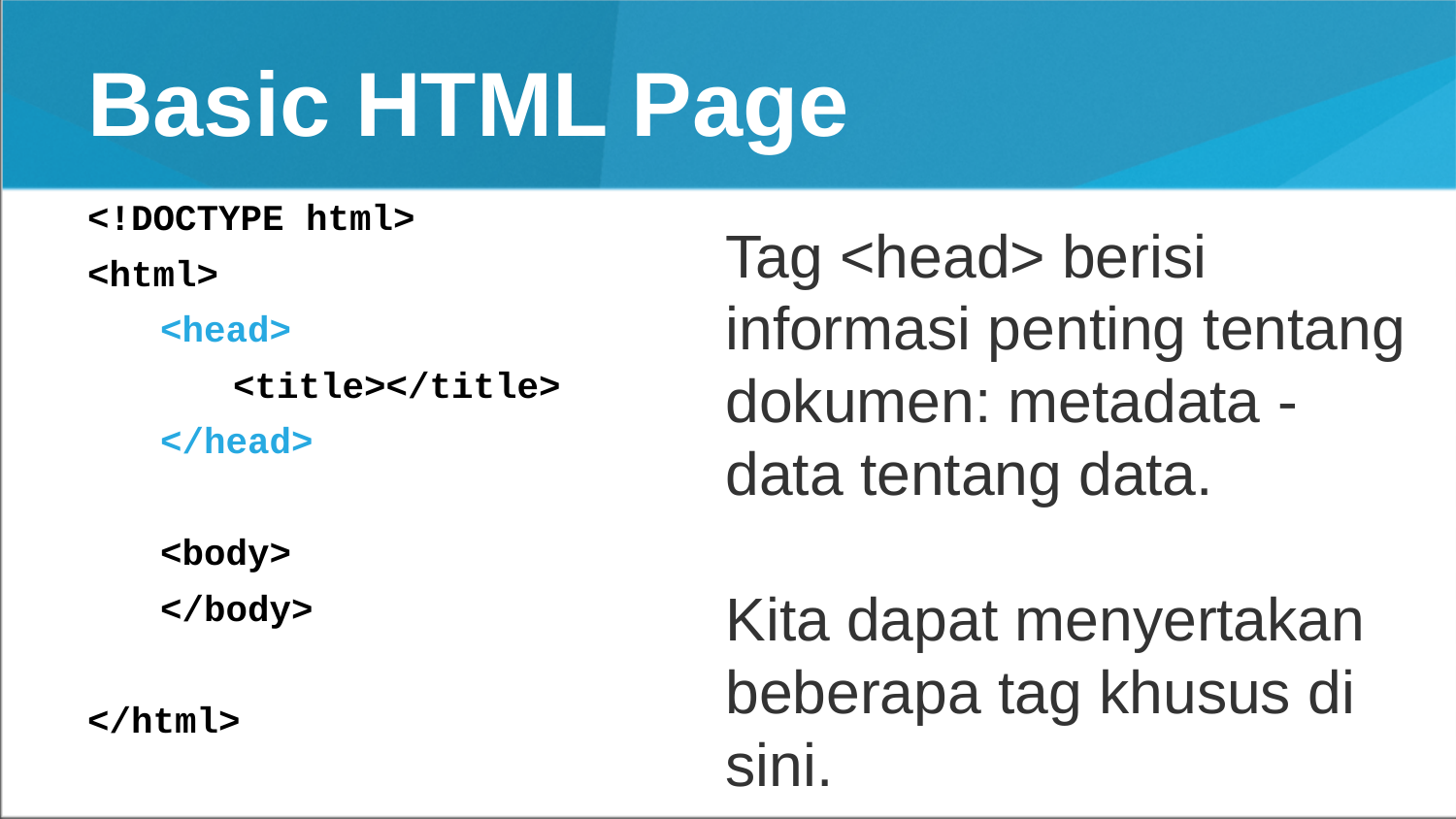

# Basic HTML Page
<!DOCTYPE html>
<html>
<head>
<title></title>
</head>

<body>
</body>

</html>
Tag <head> berisi informasi penting tentang dokumen: metadata - data tentang data.

Kita dapat menyertakan beberapa tag khusus di sini.